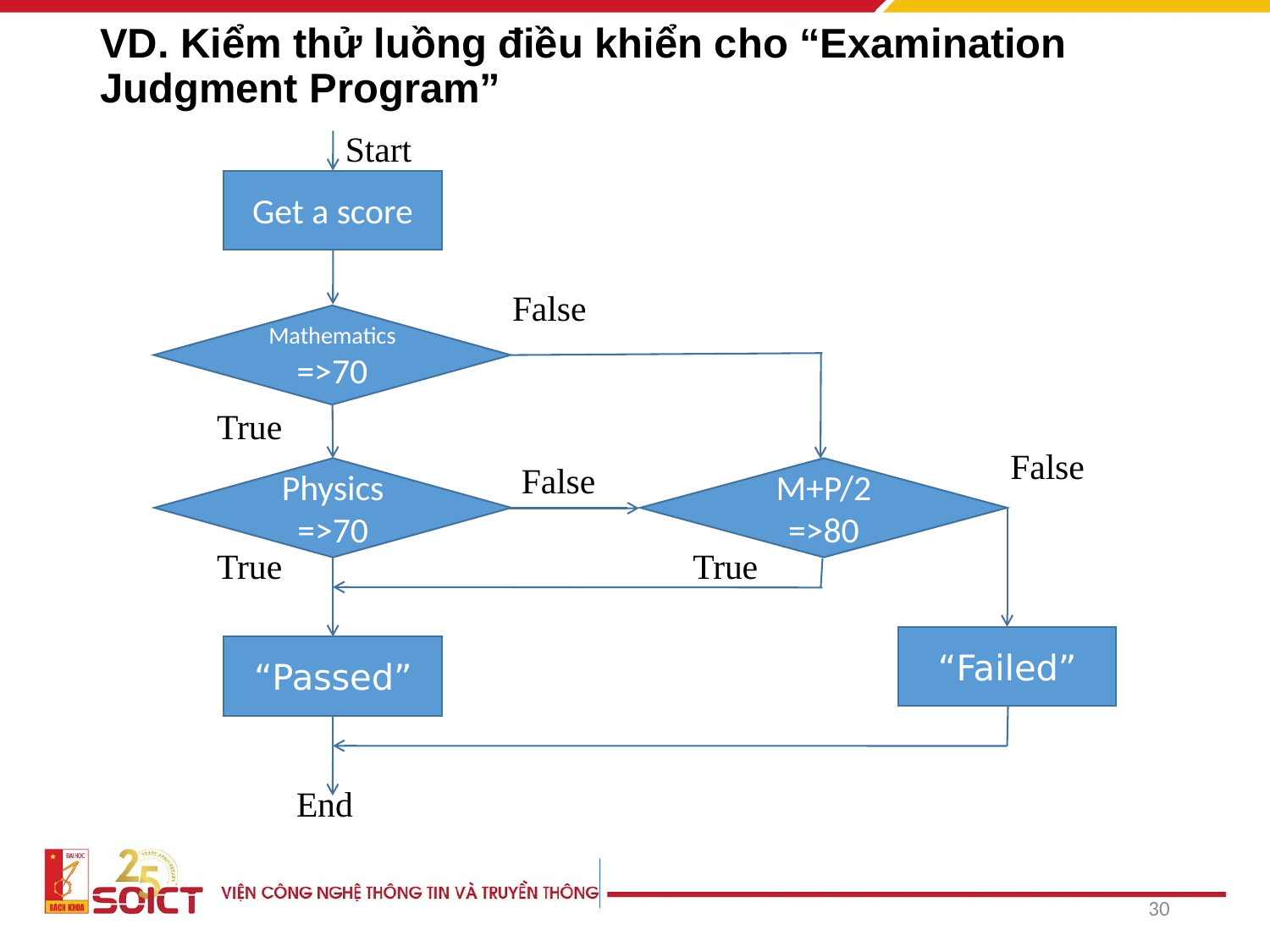

# VD. Kiểm thử luồng điều khiển cho “Examination Judgment Program”
Start
Get a score
False
Mathematics =>70
True
False
False
Physics
=>70
M+P/2
=>80
True
True
“Failed”
“Passed”
End
30